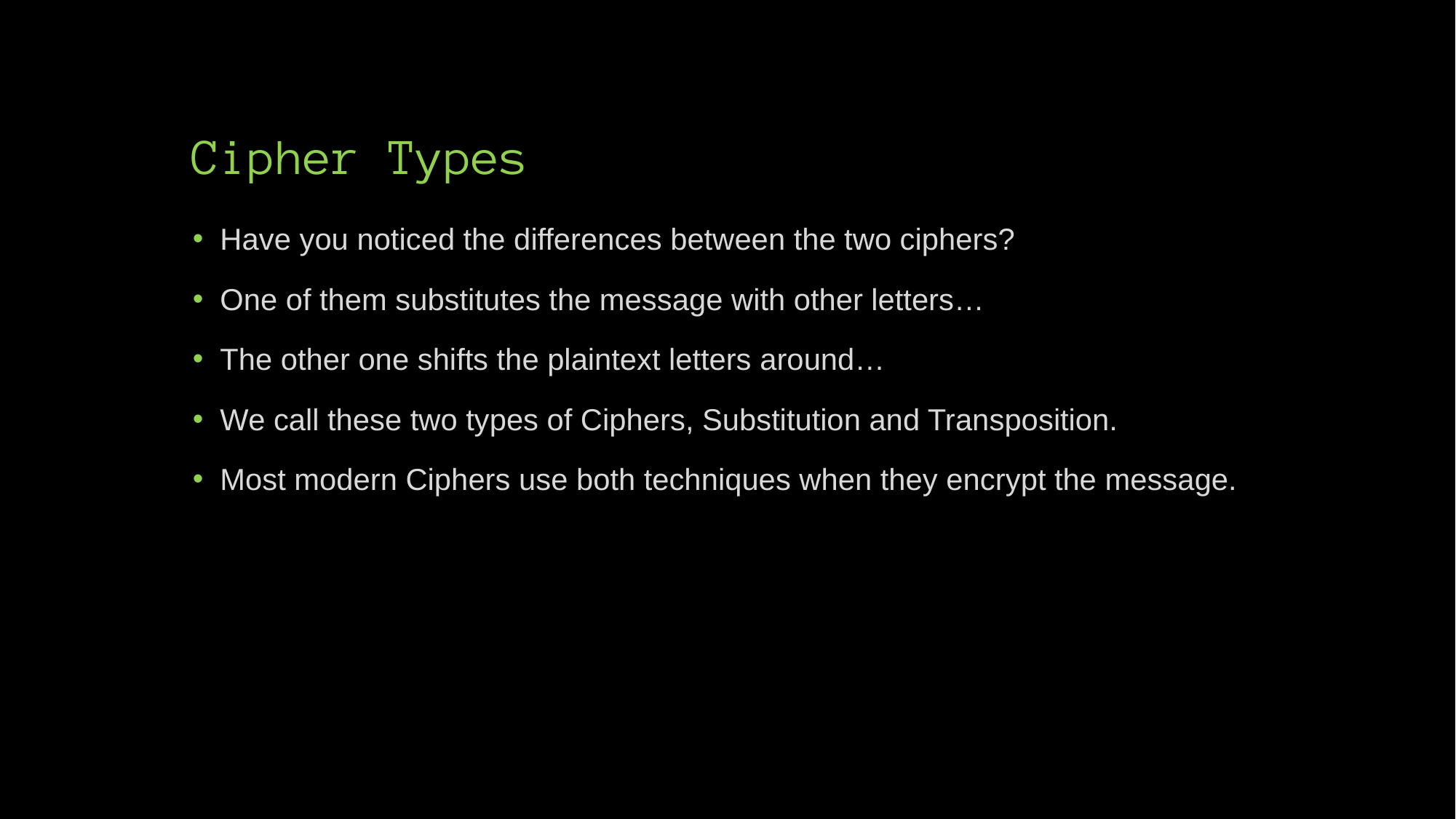

# Cipher Types
Have you noticed the differences between the two ciphers?
One of them substitutes the message with other letters…
The other one shifts the plaintext letters around…
We call these two types of Ciphers, Substitution and Transposition.
Most modern Ciphers use both techniques when they encrypt the message.